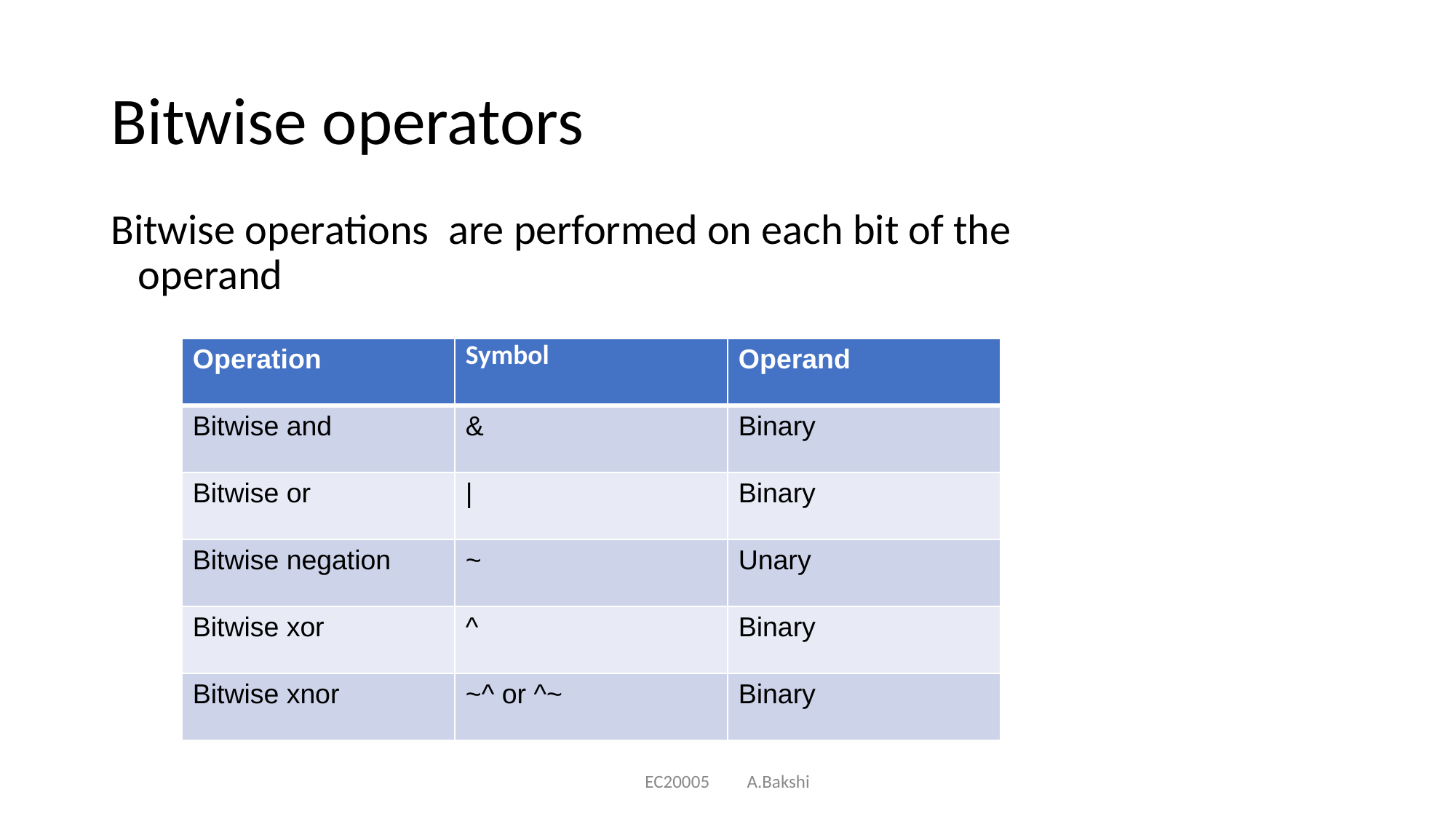

# Bitwise operators
Bitwise operations  are performed on each bit of the  operand

| Operation | Symbol | Operand |
| --- | --- | --- |
| Bitwise and | & | Binary |
| Bitwise or | | | Binary |
| Bitwise negation | ~ | Unary |
| Bitwise xor | ^ | Binary |
| Bitwise xnor | ~^ or ^~ | Binary |
EC20005         A.Bakshi